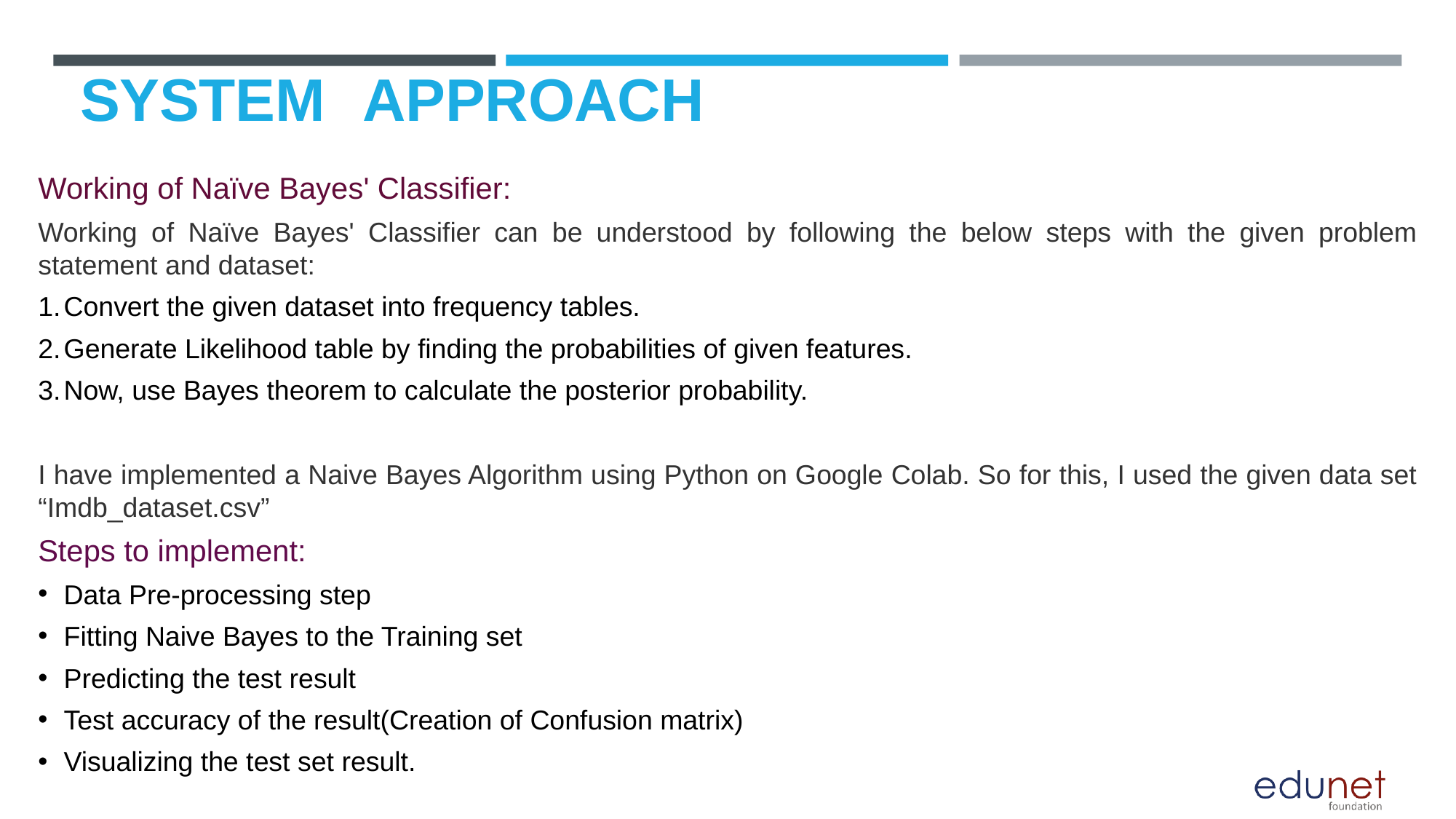

# SYSTEM	APPROACH
Working of Naïve Bayes' Classifier:
Working of Naïve Bayes' Classifier can be understood by following the below steps with the given problem statement and dataset:
Convert the given dataset into frequency tables.
Generate Likelihood table by finding the probabilities of given features.
Now, use Bayes theorem to calculate the posterior probability.

I have implemented a Naive Bayes Algorithm using Python on Google Colab. So for this, I used the given data set “Imdb_dataset.csv”
Steps to implement:
Data Pre-processing step
Fitting Naive Bayes to the Training set
Predicting the test result
Test accuracy of the result(Creation of Confusion matrix)
Visualizing the test set result.